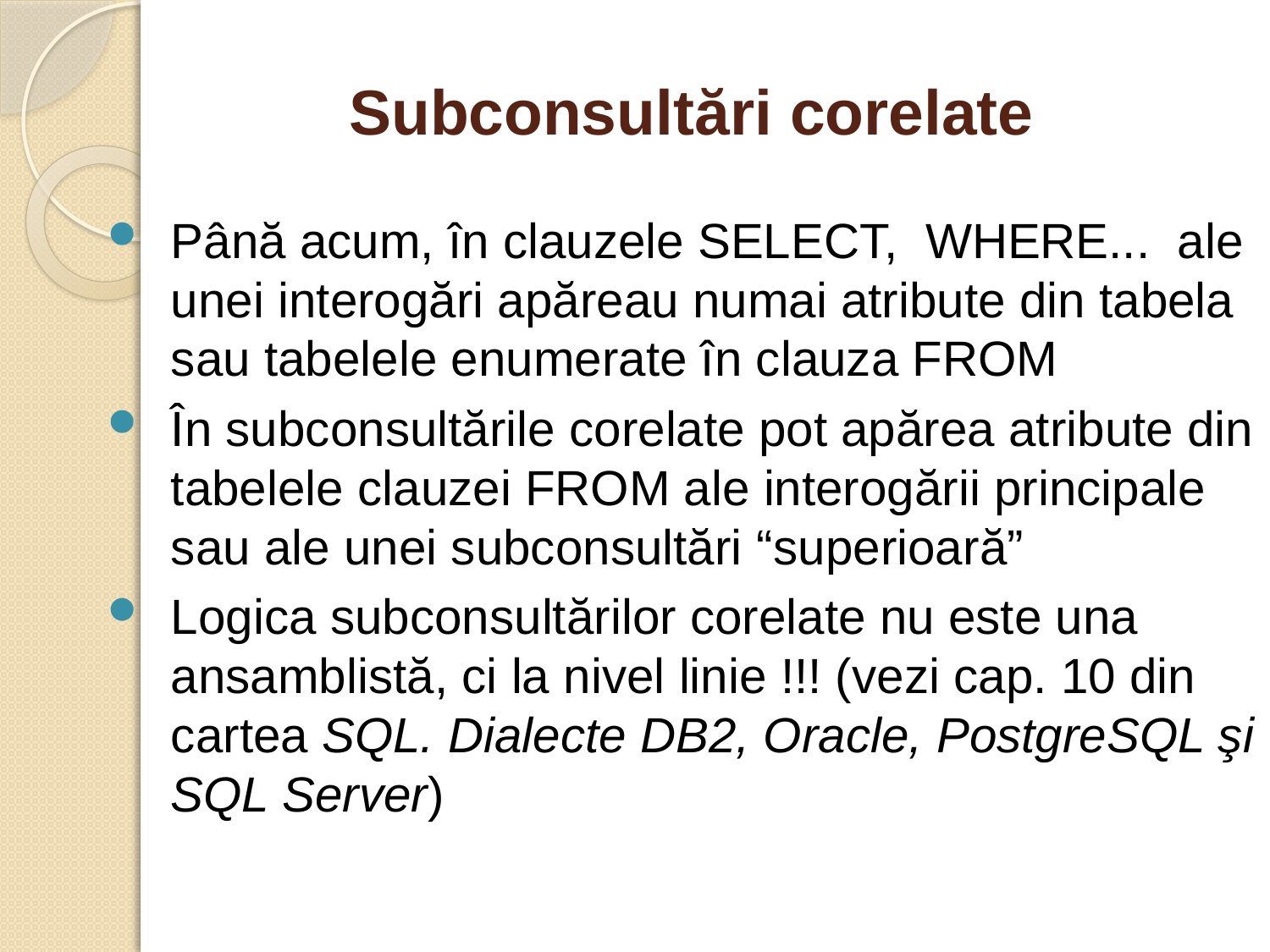

# Subconsultări corelate
Până acum, în clauzele SELECT,  WHERE...  ale unei interogări apăreau numai atribute din tabela sau tabelele enumerate în clauza FROM
În subconsultările corelate pot apărea atribute din tabelele clauzei FROM ale interogării principale sau ale unei subconsultări “superioară”
Logica subconsultărilor corelate nu este una ansamblistă, ci la nivel linie !!! (vezi cap. 10 din cartea SQL. Dialecte DB2, Oracle, PostgreSQL şi SQL Server)